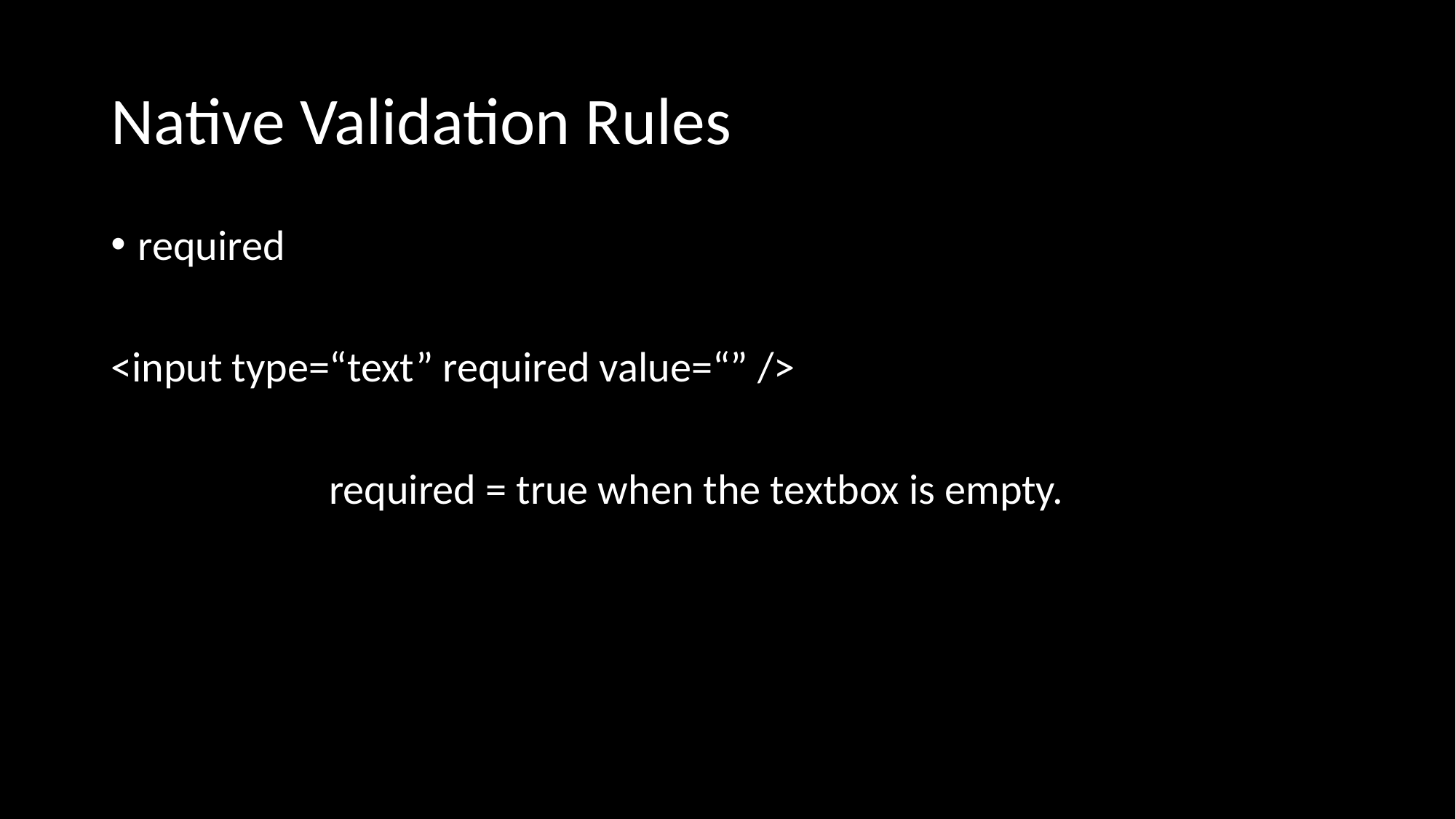

# Native Validation Rules
required

<input type=“text” required value=“” />

		required = true when the textbox is empty.